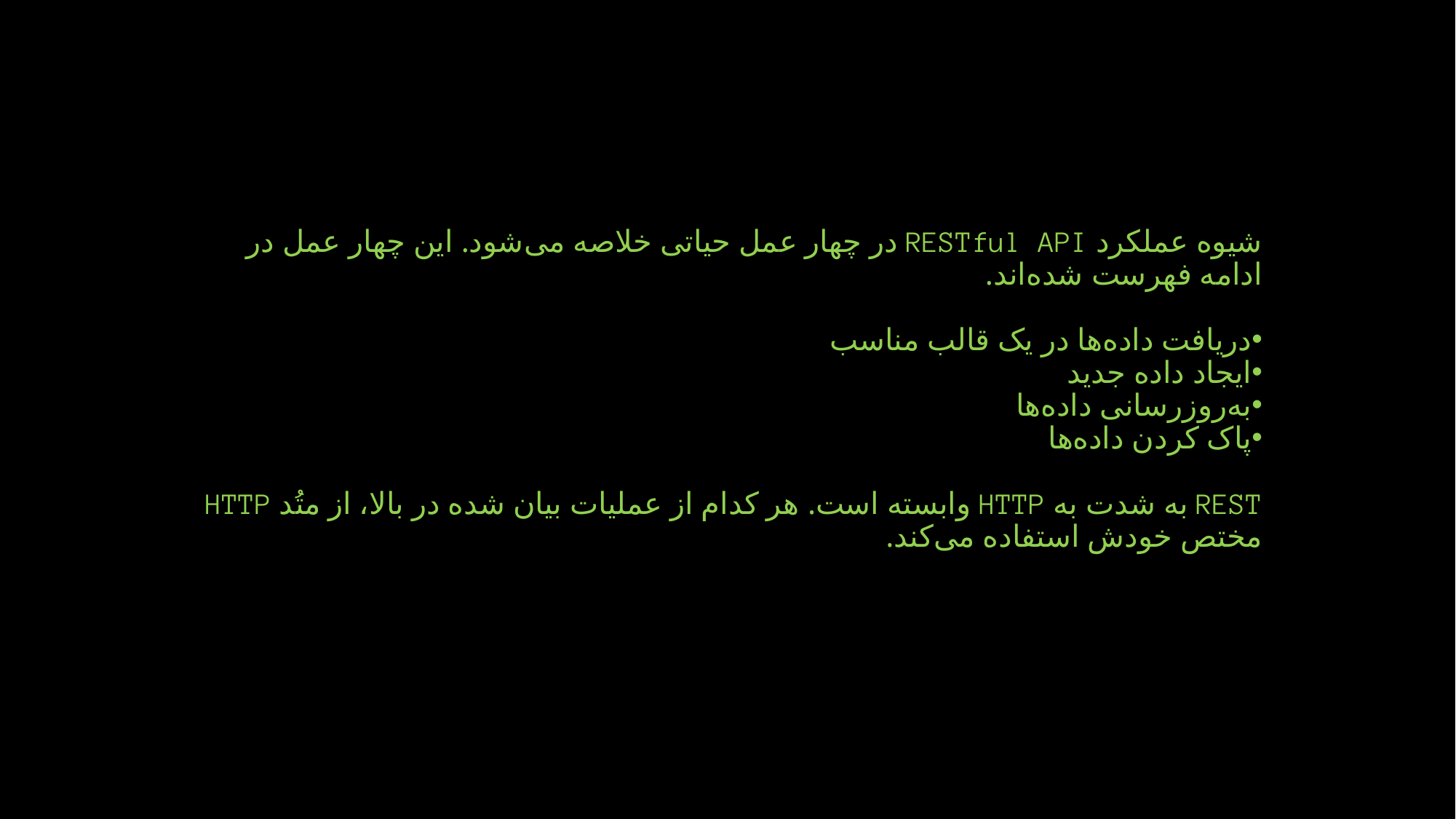

شیوه عملکرد RESTful API در چهار عمل حیاتی خلاصه می‌شود. این چهار عمل در ادامه فهرست شده‌اند.

دریافت داده‌ها در یک قالب مناسب
ایجاد داده جدید
به‌روزرسانی داده‌ها
پاک کردن داده‌ها

REST به شدت به HTTP وابسته است. هر کدام از عملیات بیان شده در بالا، از متُد HTTP مختص خودش استفاده می‌کند.